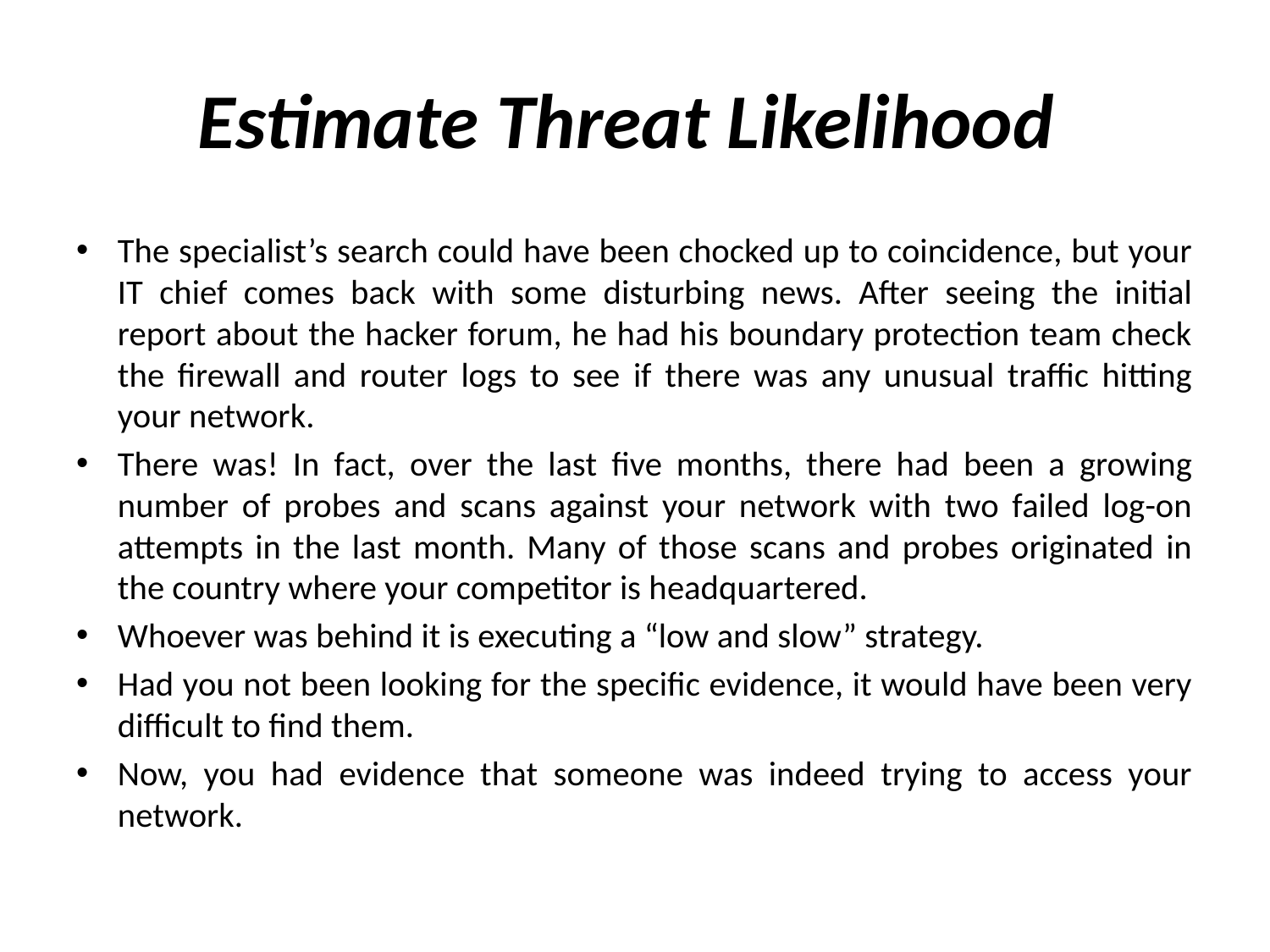

# Estimate Threat Likelihood
The specialist’s search could have been chocked up to coincidence, but your IT chief comes back with some disturbing news. After seeing the initial report about the hacker forum, he had his boundary protection team check the firewall and router logs to see if there was any unusual traffic hitting your network.
There was! In fact, over the last five months, there had been a growing number of probes and scans against your network with two failed log-on attempts in the last month. Many of those scans and probes originated in the country where your competitor is headquartered.
Whoever was behind it is executing a “low and slow” strategy.
Had you not been looking for the specific evidence, it would have been very difficult to find them.
Now, you had evidence that someone was indeed trying to access your network.